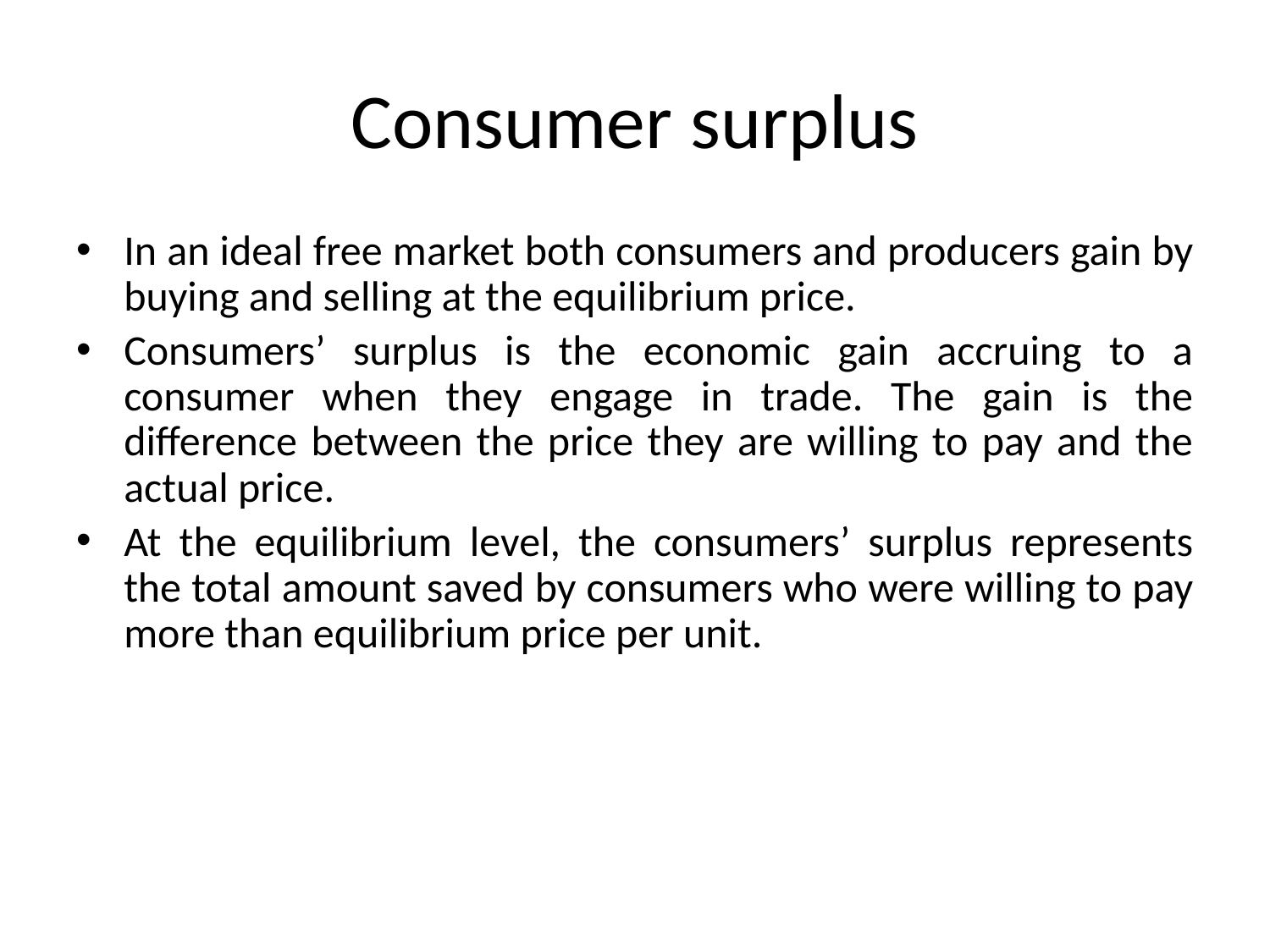

# Consumer surplus
In an ideal free market both consumers and producers gain by buying and selling at the equilibrium price.
Consumers’ surplus is the economic gain accruing to a consumer when they engage in trade. The gain is the difference between the price they are willing to pay and the actual price.
At the equilibrium level, the consumers’ surplus represents the total amount saved by consumers who were willing to pay more than equilibrium price per unit.